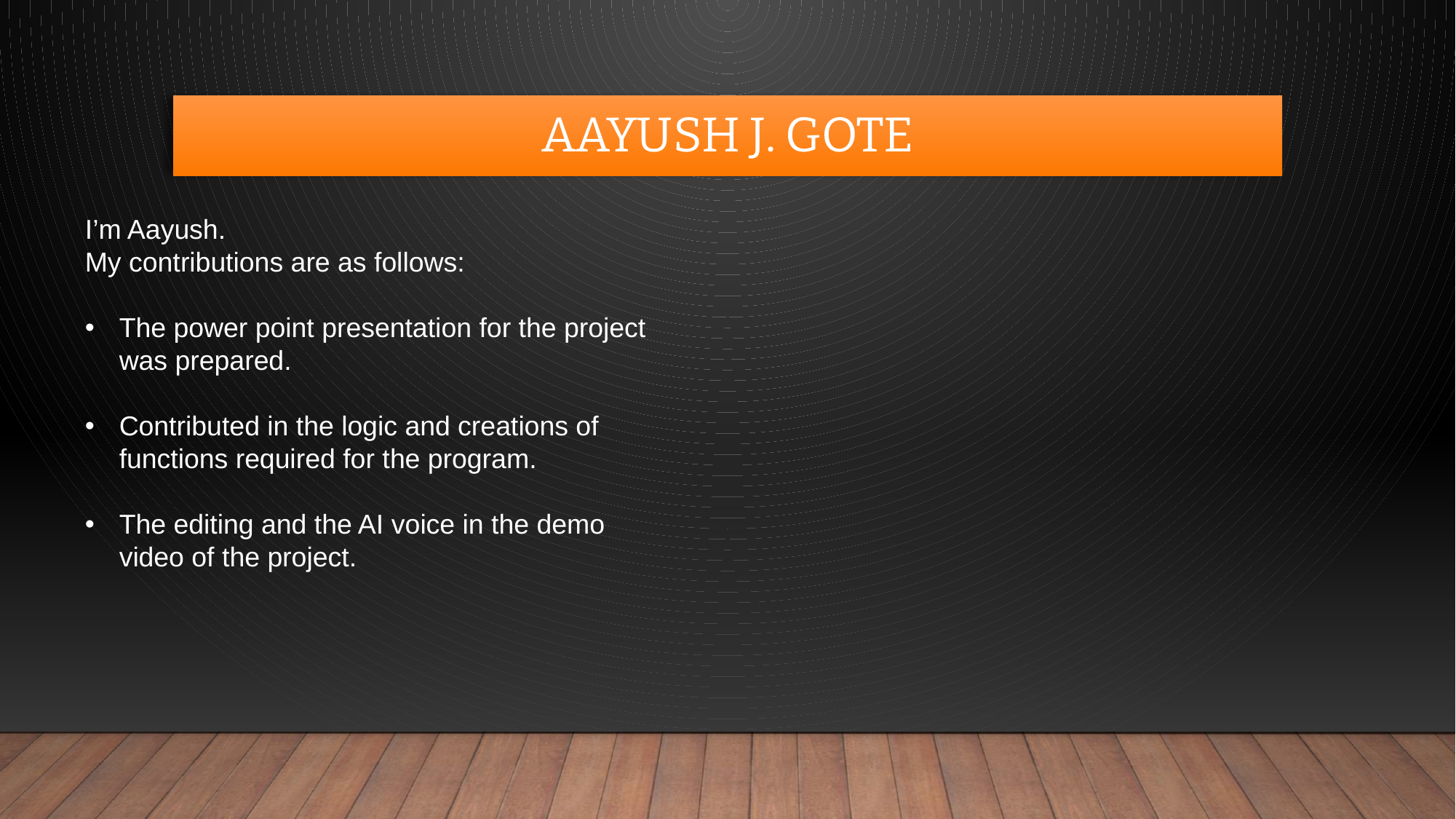

# Aayush j. gote
I’m Aayush.
My contributions are as follows:

The power point presentation for the project was prepared.

Contributed in the logic and creations of functions required for the program.

The editing and the AI voice in the demo video of the project.